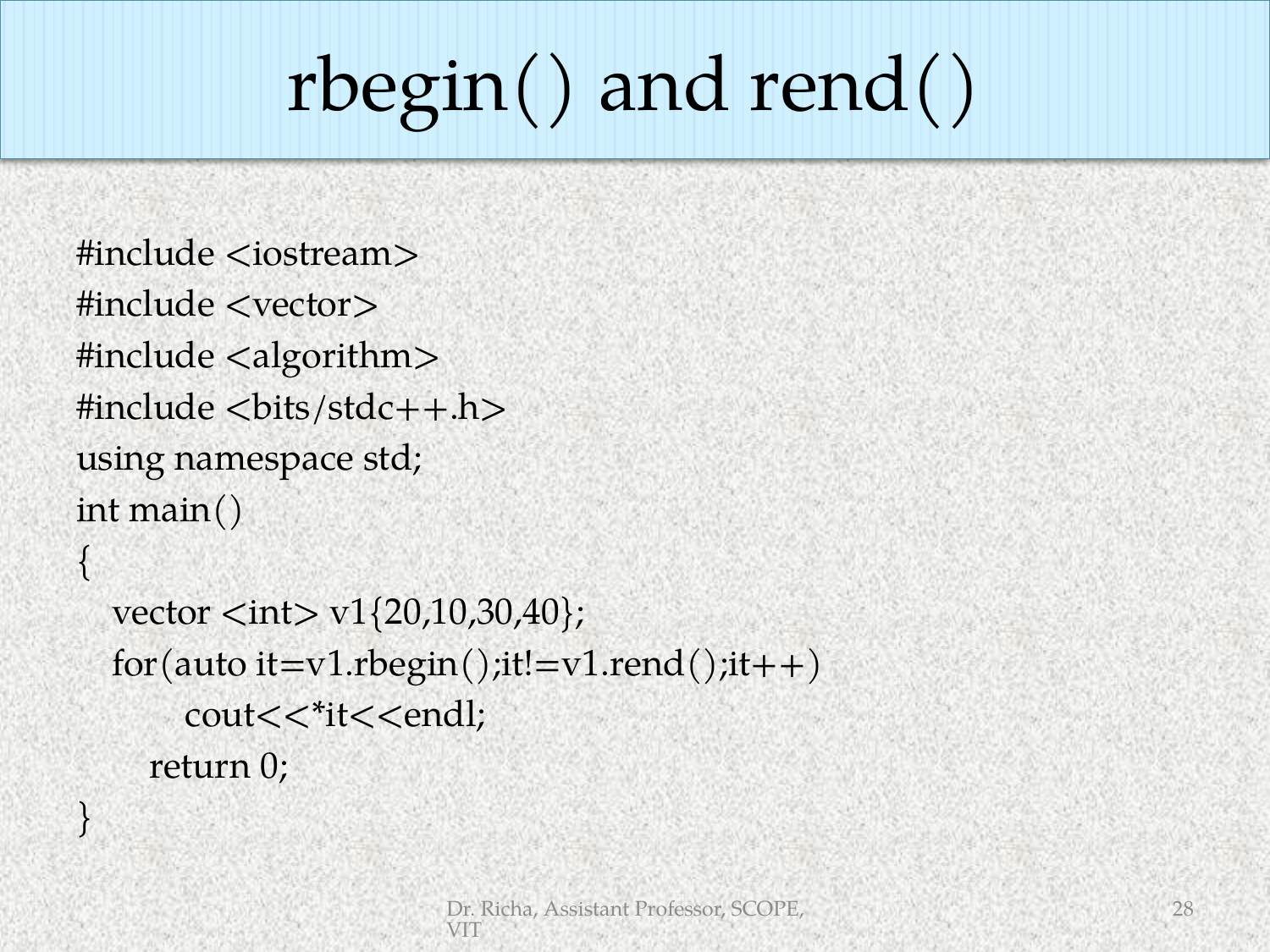

rbegin() and rend()
#
#include <iostream>
#include <vector>
#include <algorithm>
#include <bits/stdc++.h>
using namespace std;
int main()
{
    vector <int> v1{20,10,30,40};
    for(auto it=v1.rbegin();it!=v1.rend();it++)
            cout<<*it<<endl;
        return 0;
}

Dr. Richa, Assistant Professor, SCOPE, VIT
28